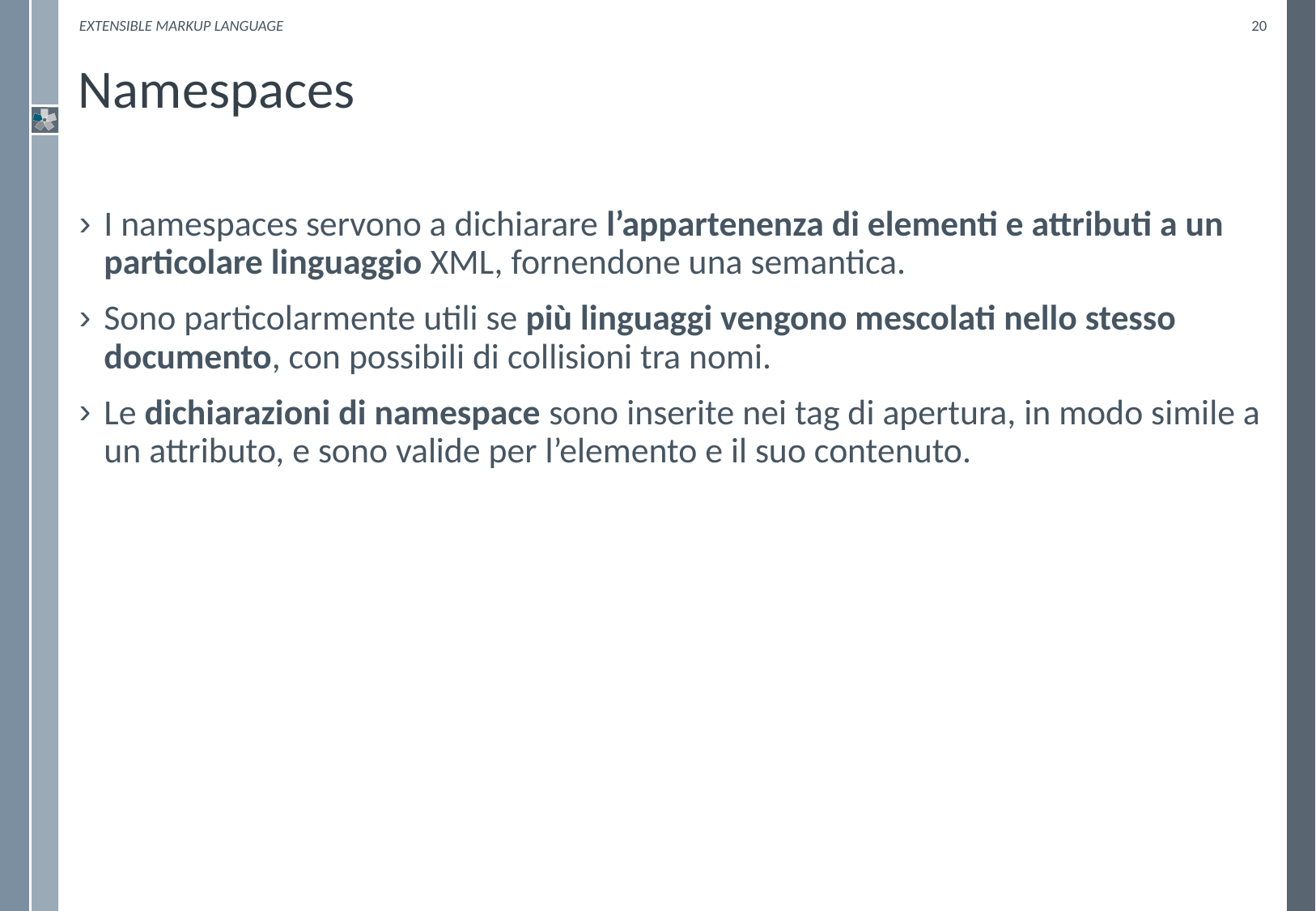

eXtensible Markup Language
20
# Namespaces
I namespaces servono a dichiarare l’appartenenza di elementi e attributi a un particolare linguaggio XML, fornendone una semantica.
Sono particolarmente utili se più linguaggi vengono mescolati nello stesso documento, con possibili di collisioni tra nomi.
Le dichiarazioni di namespace sono inserite nei tag di apertura, in modo simile a un attributo, e sono valide per l’elemento e il suo contenuto.